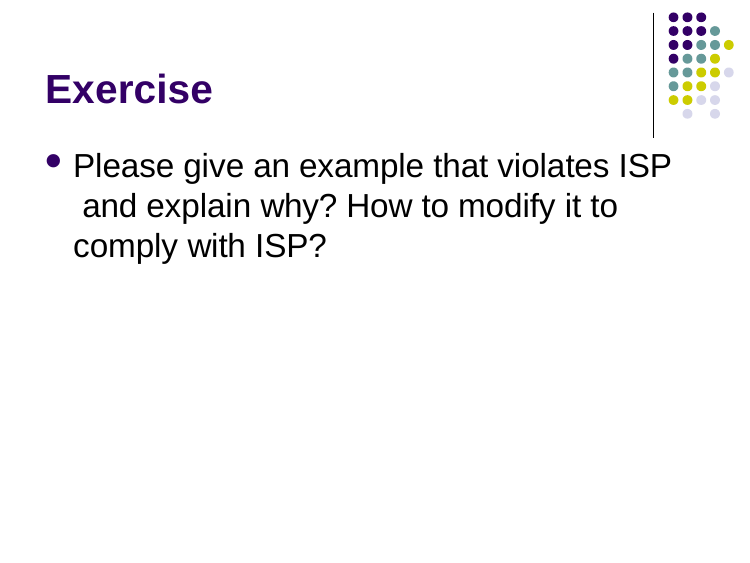

# Exercise
Please give an example that violates ISP  and explain why? How to modify it to  comply with ISP?